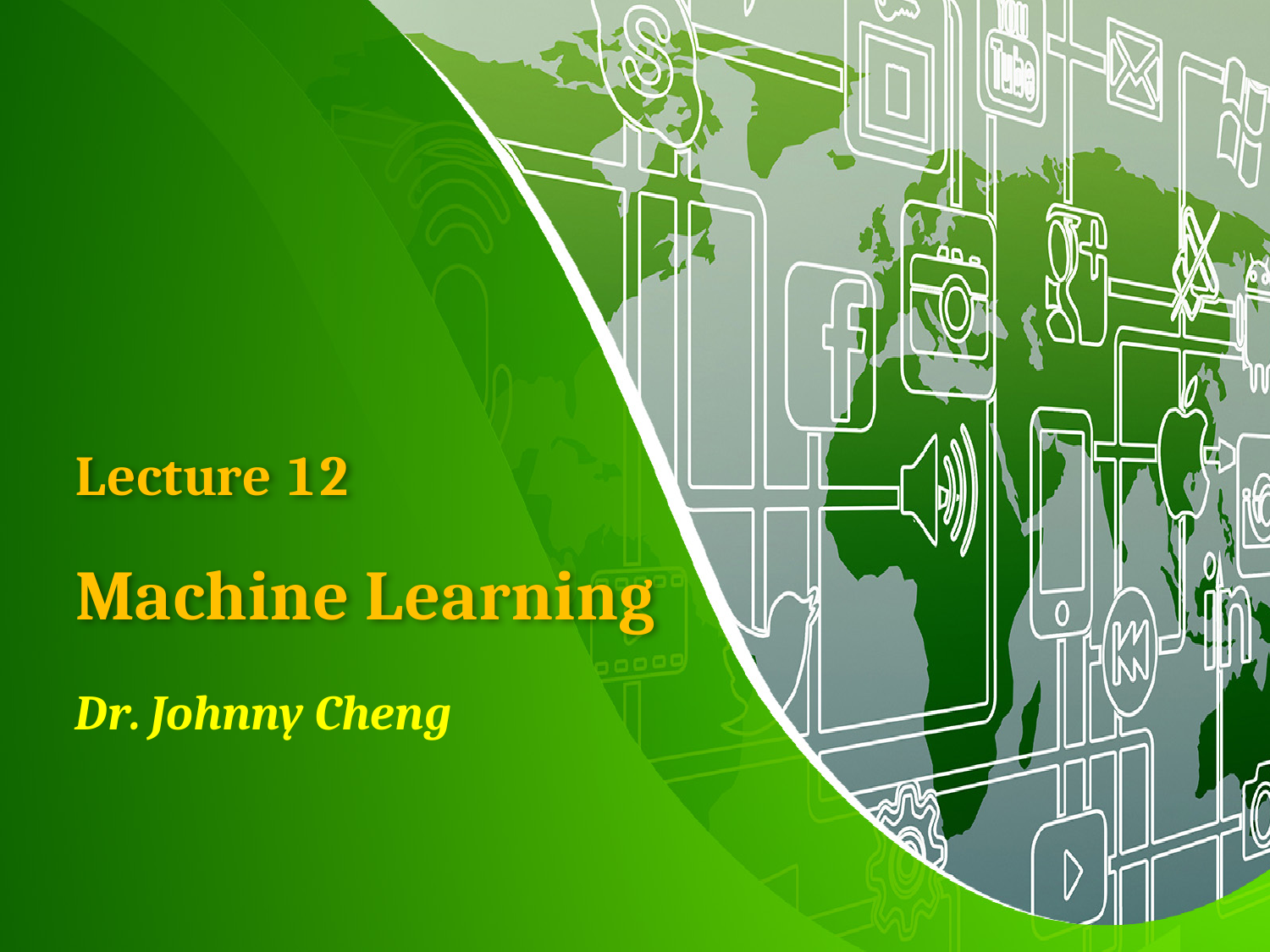

# Lecture 12 Machine Learning
Dr. Johnny Cheng